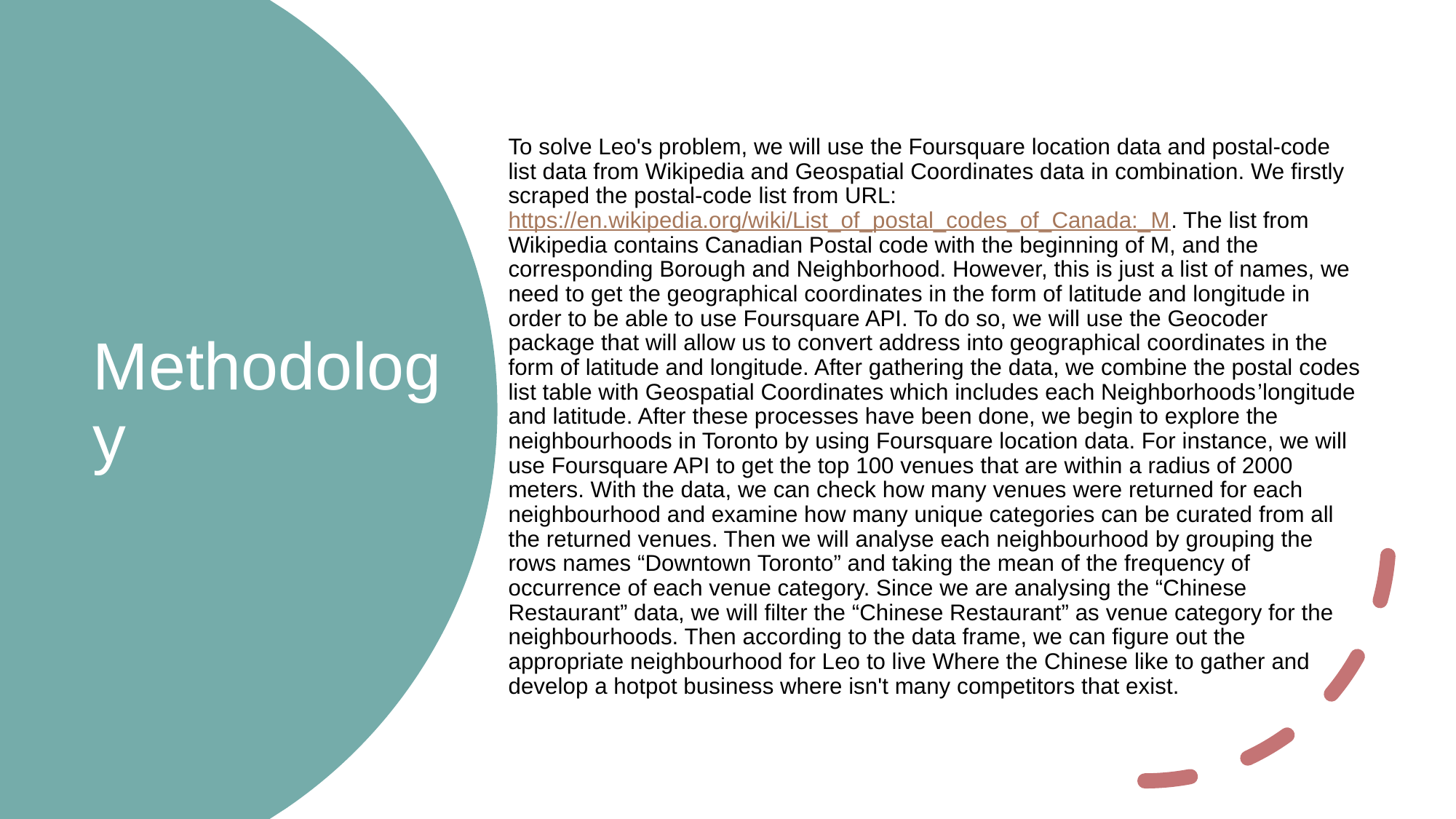

To solve Leo's problem, we will use the Foursquare location data and postal-code list data from Wikipedia and Geospatial Coordinates data in combination. We firstly scraped the postal-code list from URL: https://en.wikipedia.org/wiki/List_of_postal_codes_of_Canada:_M. The list from Wikipedia contains Canadian Postal code with the beginning of M, and the corresponding Borough and Neighborhood. However, this is just a list of names, we need to get the geographical coordinates in the form of latitude and longitude in order to be able to use Foursquare API. To do so, we will use the Geocoder package that will allow us to convert address into geographical coordinates in the form of latitude and longitude. After gathering the data, we combine the postal codes list table with Geospatial Coordinates which includes each Neighborhoods’longitude and latitude. After these processes have been done, we begin to explore the neighbourhoods in Toronto by using Foursquare location data. For instance, we will use Foursquare API to get the top 100 venues that are within a radius of 2000 meters. With the data, we can check how many venues were returned for each neighbourhood and examine how many unique categories can be curated from all the returned venues. Then we will analyse each neighbourhood by grouping the rows names “Downtown Toronto” and taking the mean of the frequency of occurrence of each venue category. Since we are analysing the “Chinese Restaurant” data, we will filter the “Chinese Restaurant” as venue category for the neighbourhoods. Then according to the data frame, we can figure out the appropriate neighbourhood for Leo to live Where the Chinese like to gather and develop a hotpot business where isn't many competitors that exist.

# Methodology